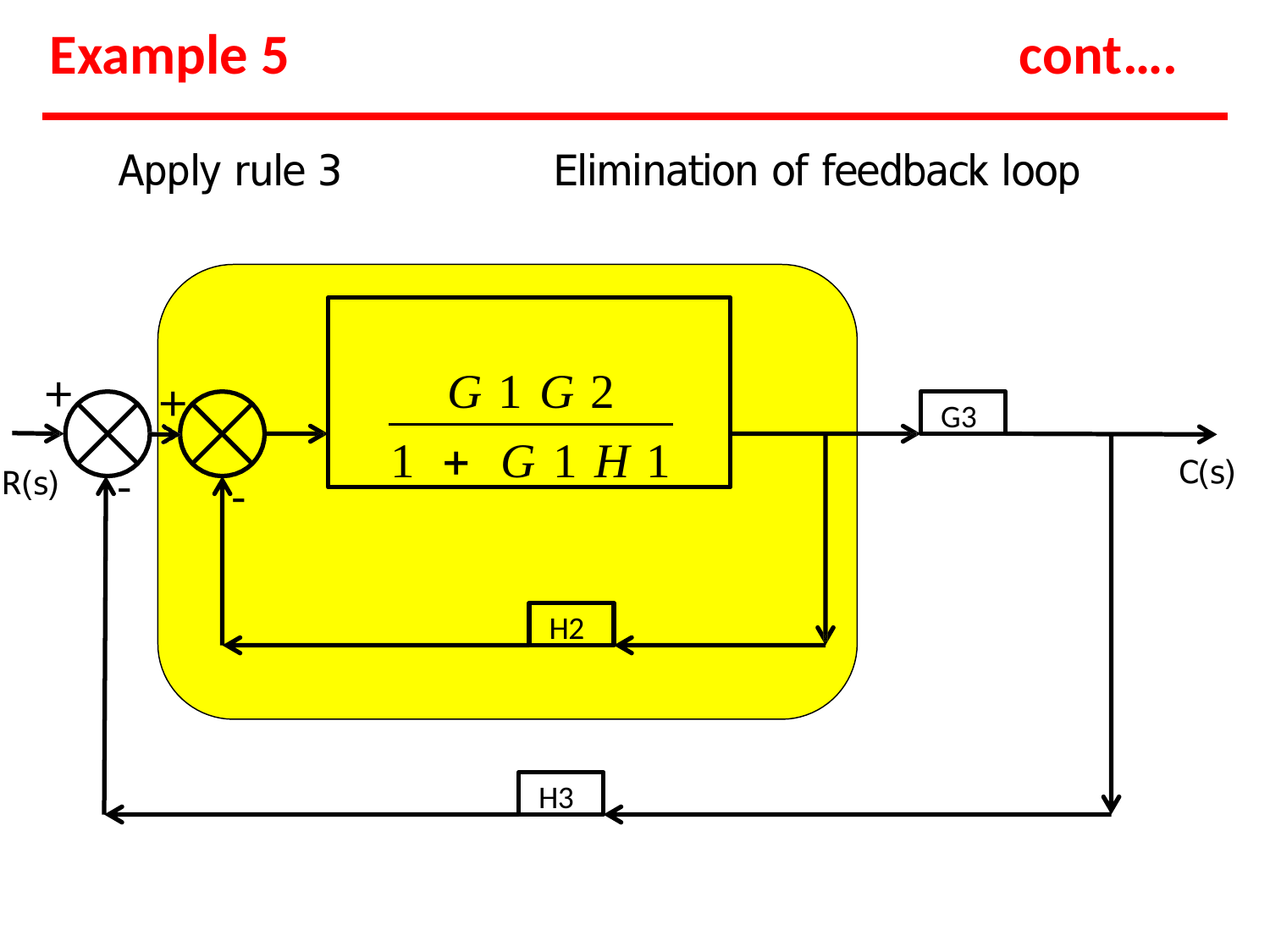

# Example 5
cont….

Apply rule 3
Elimination of feedback loop

G1G2
1 + G1H1
+
+

G3

C(s)
-
R(s)
-

H2
H3